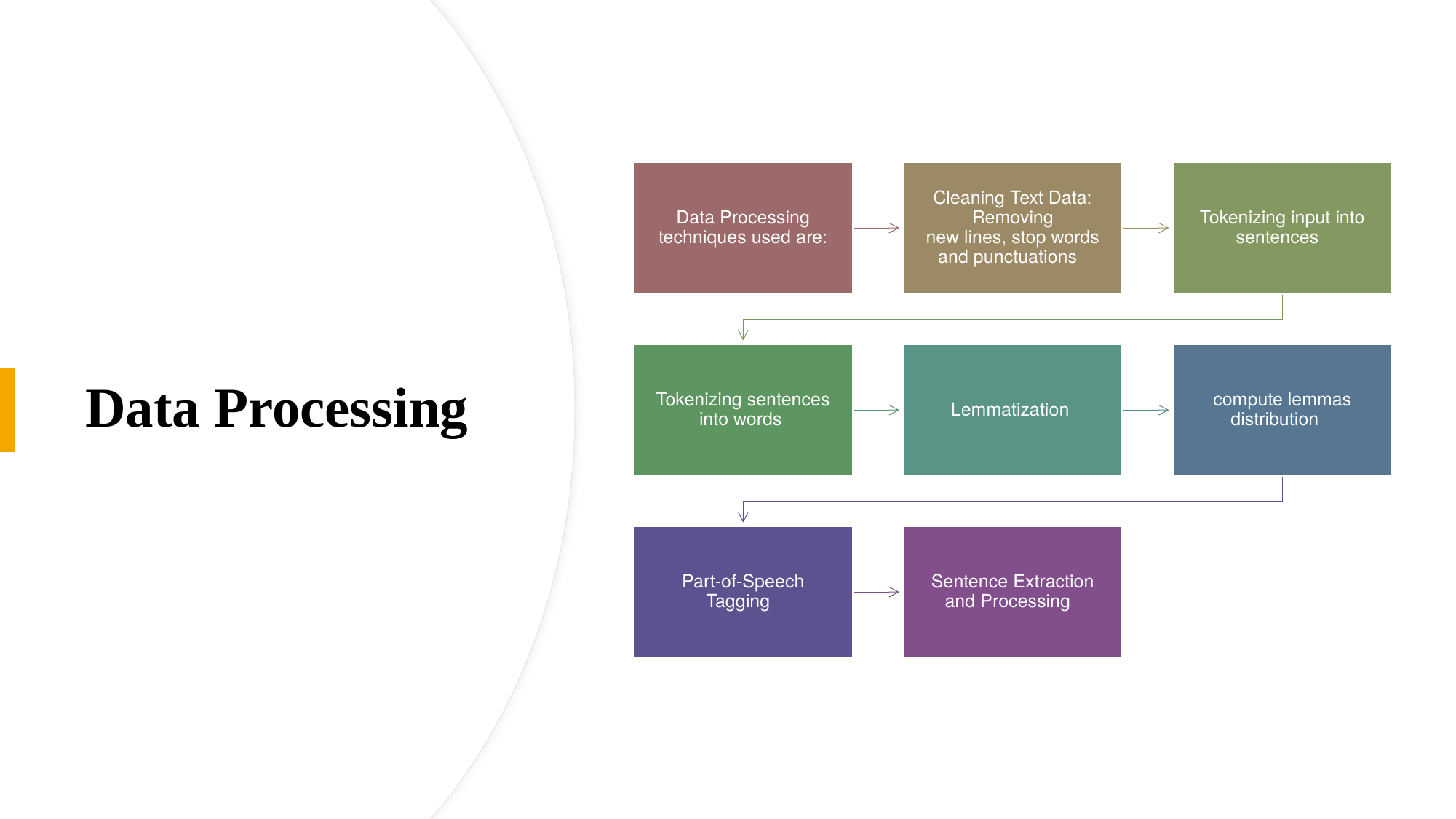

Data Processing techniques used are:

Cleaning Text Data: Removing new lines, stop words and punctuations

Tokenizing input into sentences

Tokenizing sentences into words

Lemmatization

compute lemmas distribution

Part-of-Speech Tagging
Sentence Extraction and Processing
# Data Processing​